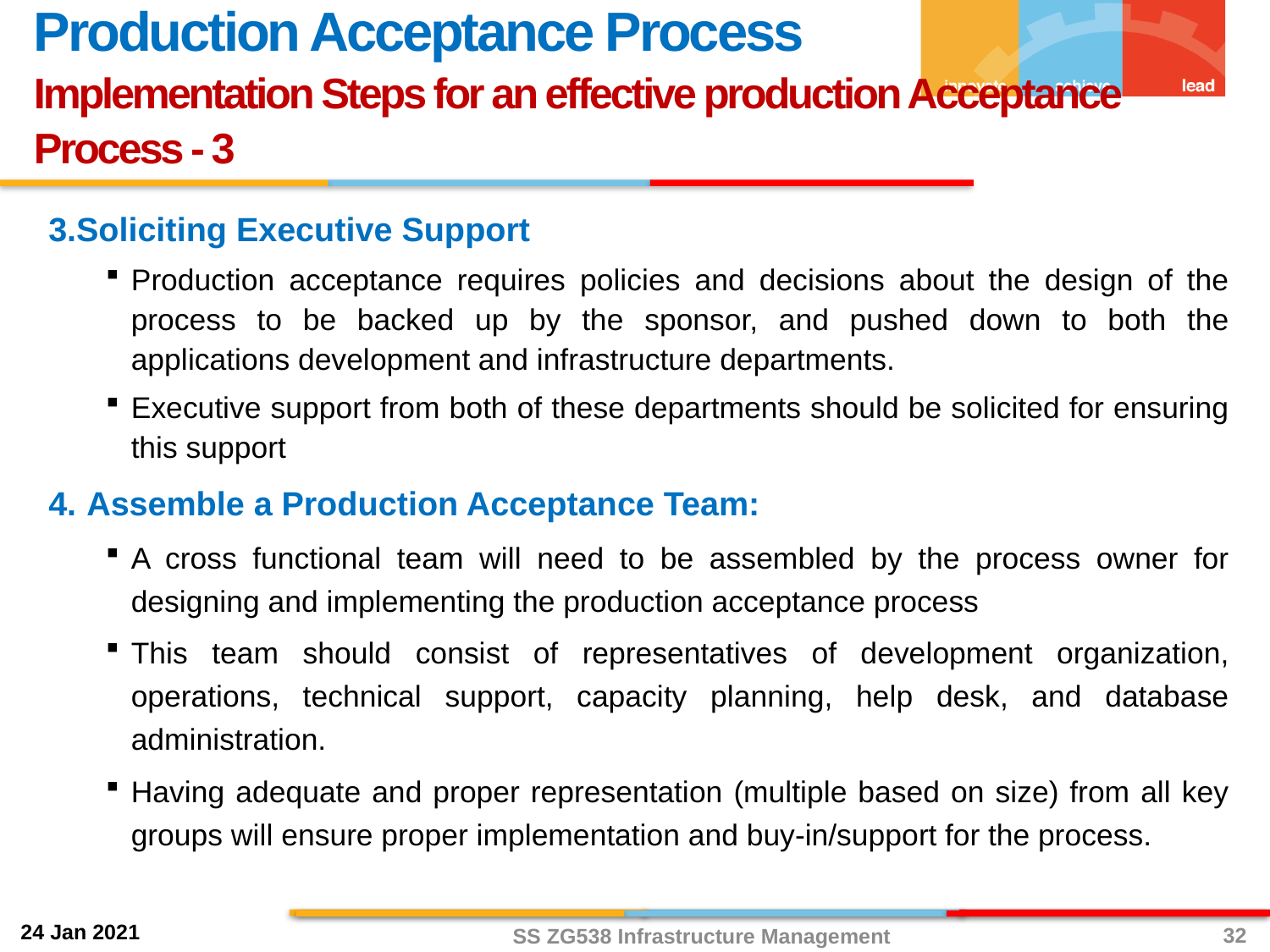

Production Acceptance Process
Implementation Steps for an effective production Acceptance Process - 3
Soliciting Executive Support
Production acceptance requires policies and decisions about the design of the process to be backed up by the sponsor, and pushed down to both the applications development and infrastructure departments.
Executive support from both of these departments should be solicited for ensuring this support
Assemble a Production Acceptance Team:
A cross functional team will need to be assembled by the process owner for designing and implementing the production acceptance process
This team should consist of representatives of development organization, operations, technical support, capacity planning, help desk, and database administration.
Having adequate and proper representation (multiple based on size) from all key groups will ensure proper implementation and buy-in/support for the process.
32
SS ZG538 Infrastructure Management